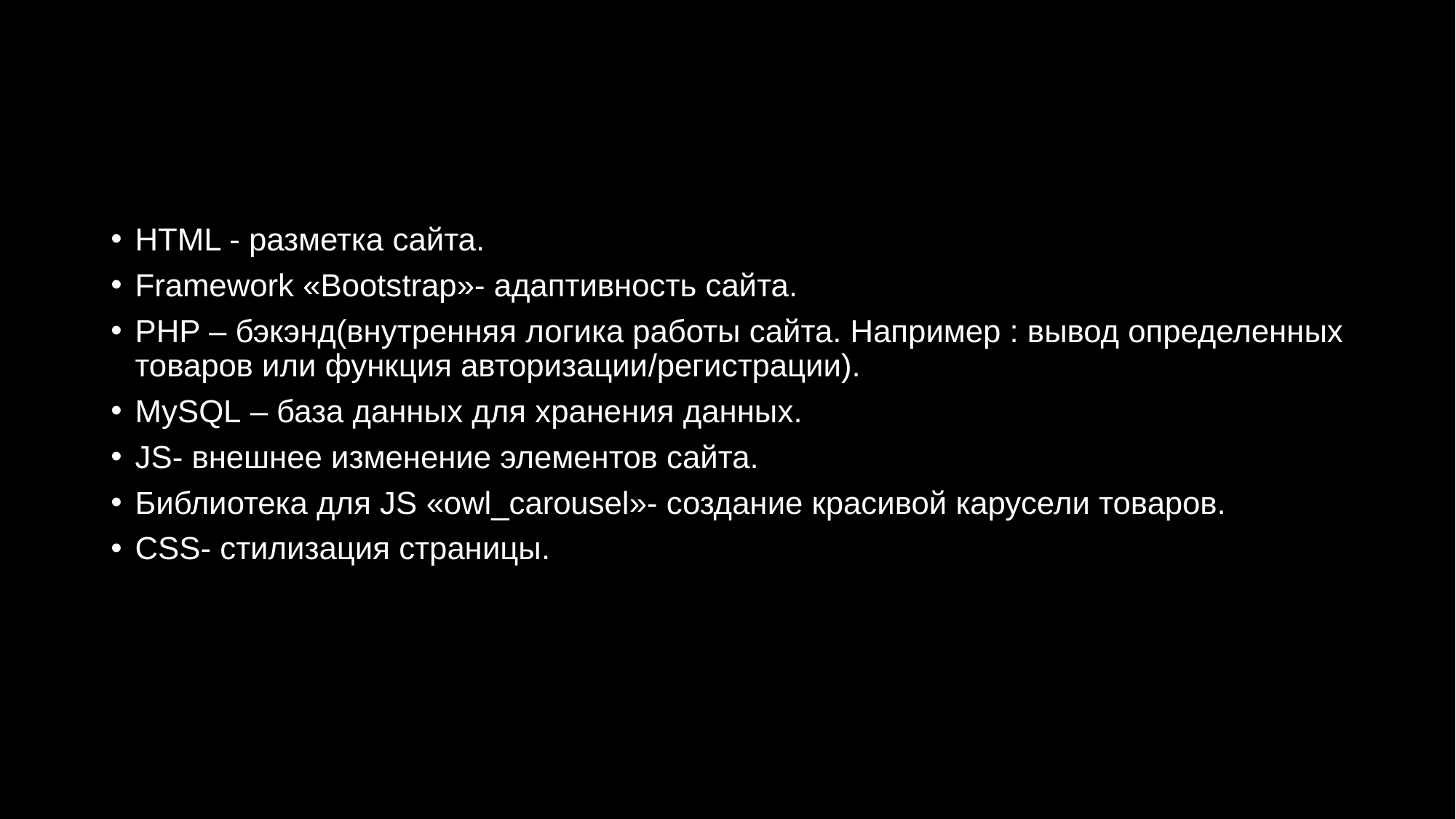

# Используемые технологии и библиотеки
HTML - разметка сайта.
Framework «Bootstrap»- адаптивность сайта.
PHP – бэкэнд(внутренняя логика работы сайта. Например : вывод определенных товаров или функция авторизации/регистрации).
MySQL – база данных для хранения данных.
JS- внешнее изменение элементов сайта.
Библиотека для JS «owl_carousel»- создание красивой карусели товаров.
CSS- стилизация страницы.